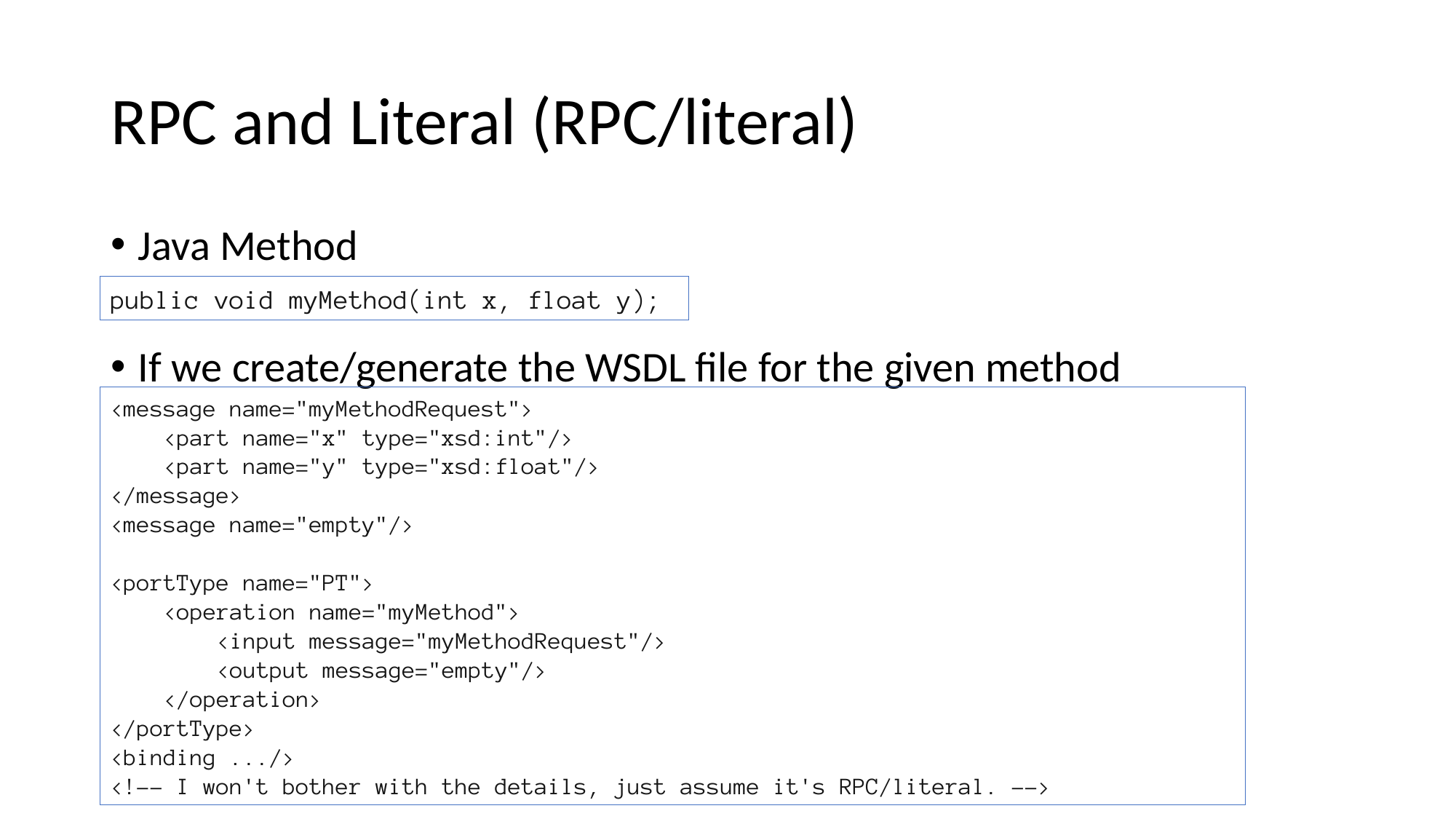

# RPC and Literal (RPC/literal)
Java Method

If we create/generate the WSDL file for the given method

public void myMethod(int x, float y);
<message name="myMethodRequest">
    <part name="x" type="xsd:int"/>
    <part name="y" type="xsd:float"/>
</message>
<message name="empty"/>

<portType name="PT">
    <operation name="myMethod">
        <input message="myMethodRequest"/>
        <output message="empty"/>
    </operation>
</portType>
<binding .../>
<!-- I won't bother with the details, just assume it's RPC/literal. -->